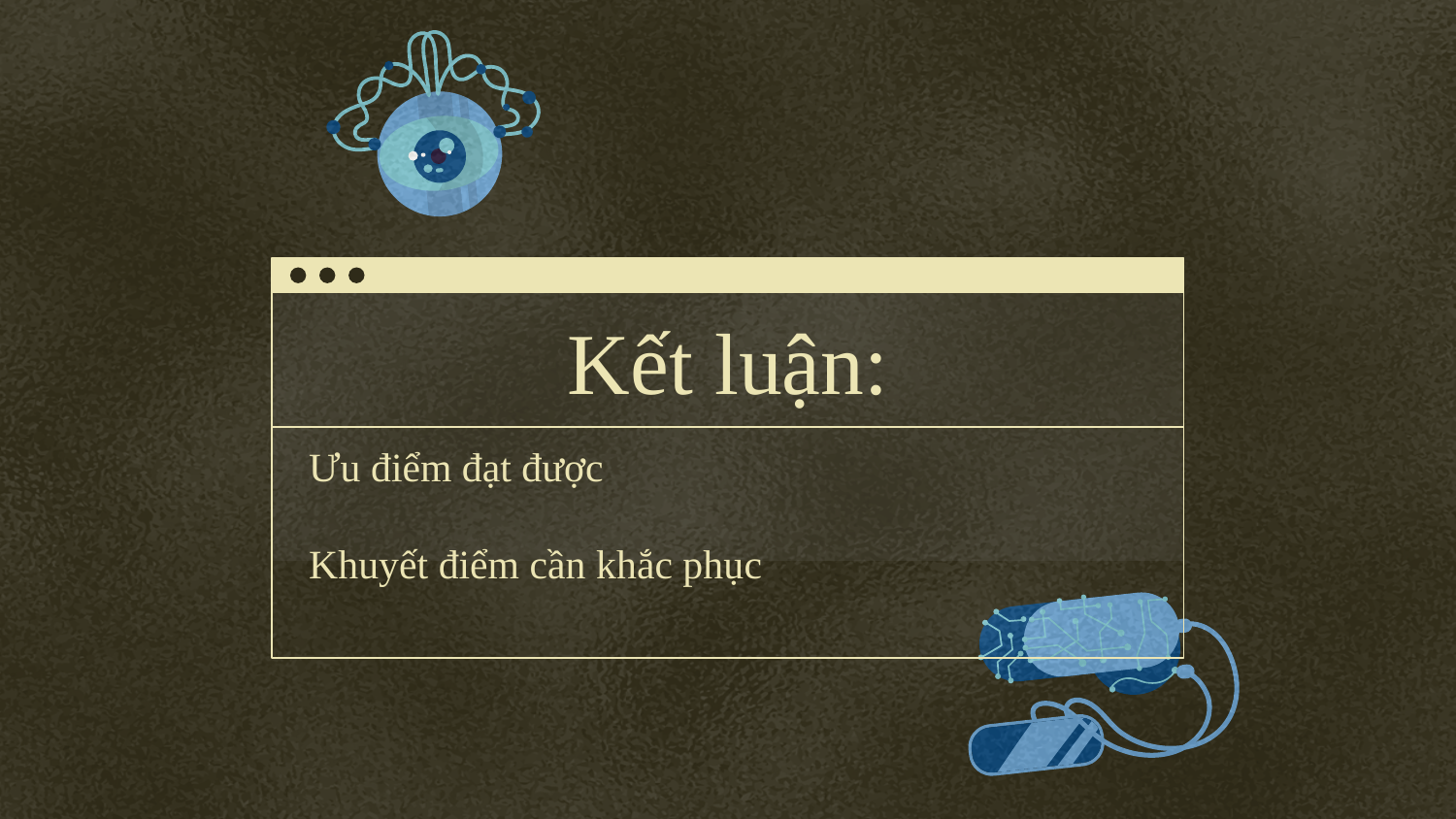

# Kết luận:
Ưu điểm đạt được

Khuyết điểm cần khắc phục